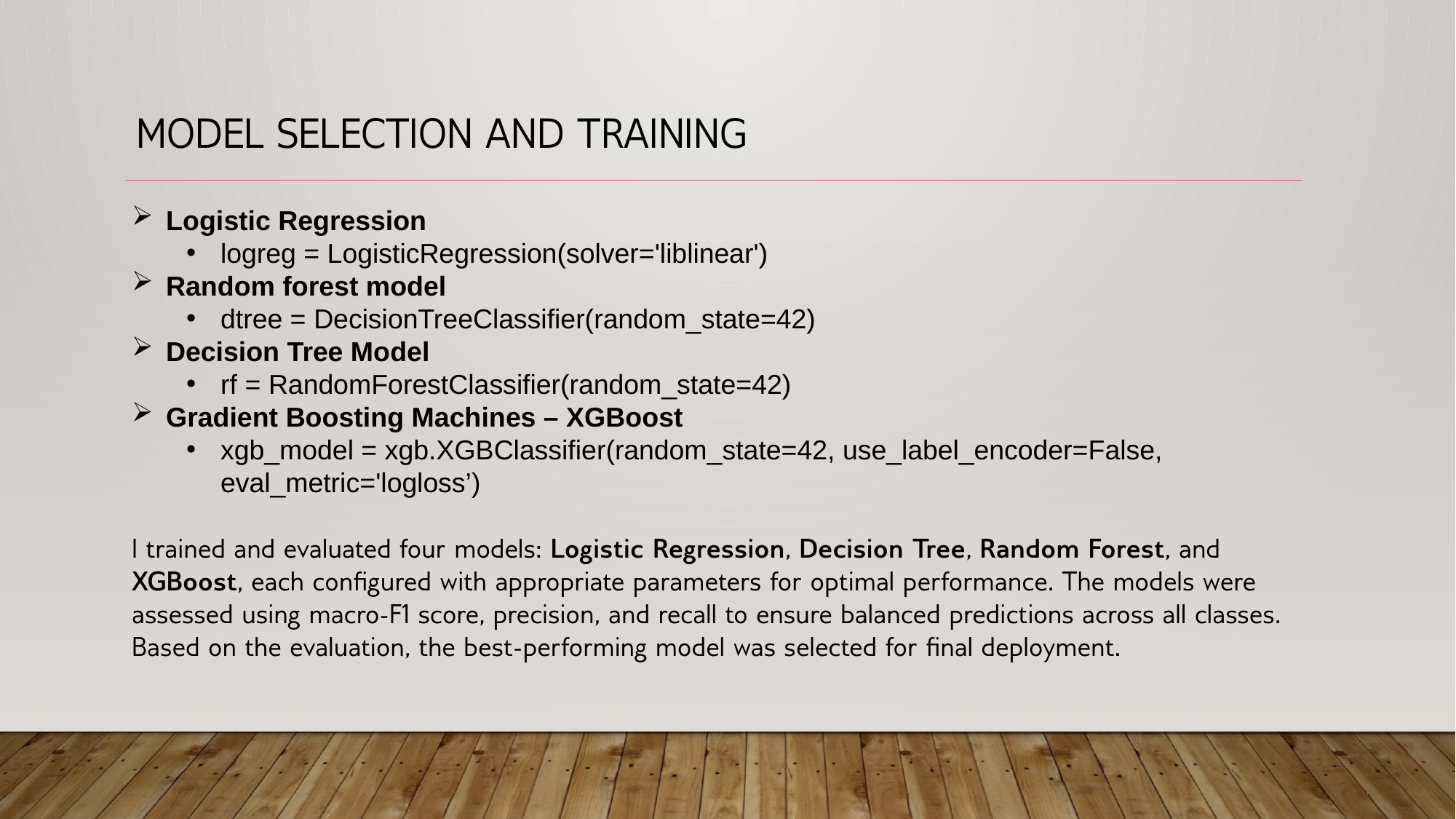

MODEL SELECTION AND TRAINING
Logistic Regression
logreg = LogisticRegression(solver='liblinear')
Random forest model
dtree = DecisionTreeClassifier(random_state=42)
Decision Tree Model
rf = RandomForestClassifier(random_state=42)
Gradient Boosting Machines – XGBoost
xgb_model = xgb.XGBClassifier(random_state=42, use_label_encoder=False, eval_metric='logloss’)

I trained and evaluated four models: Logistic Regression, Decision Tree, Random Forest, and XGBoost, each configured with appropriate parameters for optimal performance. The models were assessed using macro-F1 score, precision, and recall to ensure balanced predictions across all classes. Based on the evaluation, the best-performing model was selected for final deployment.